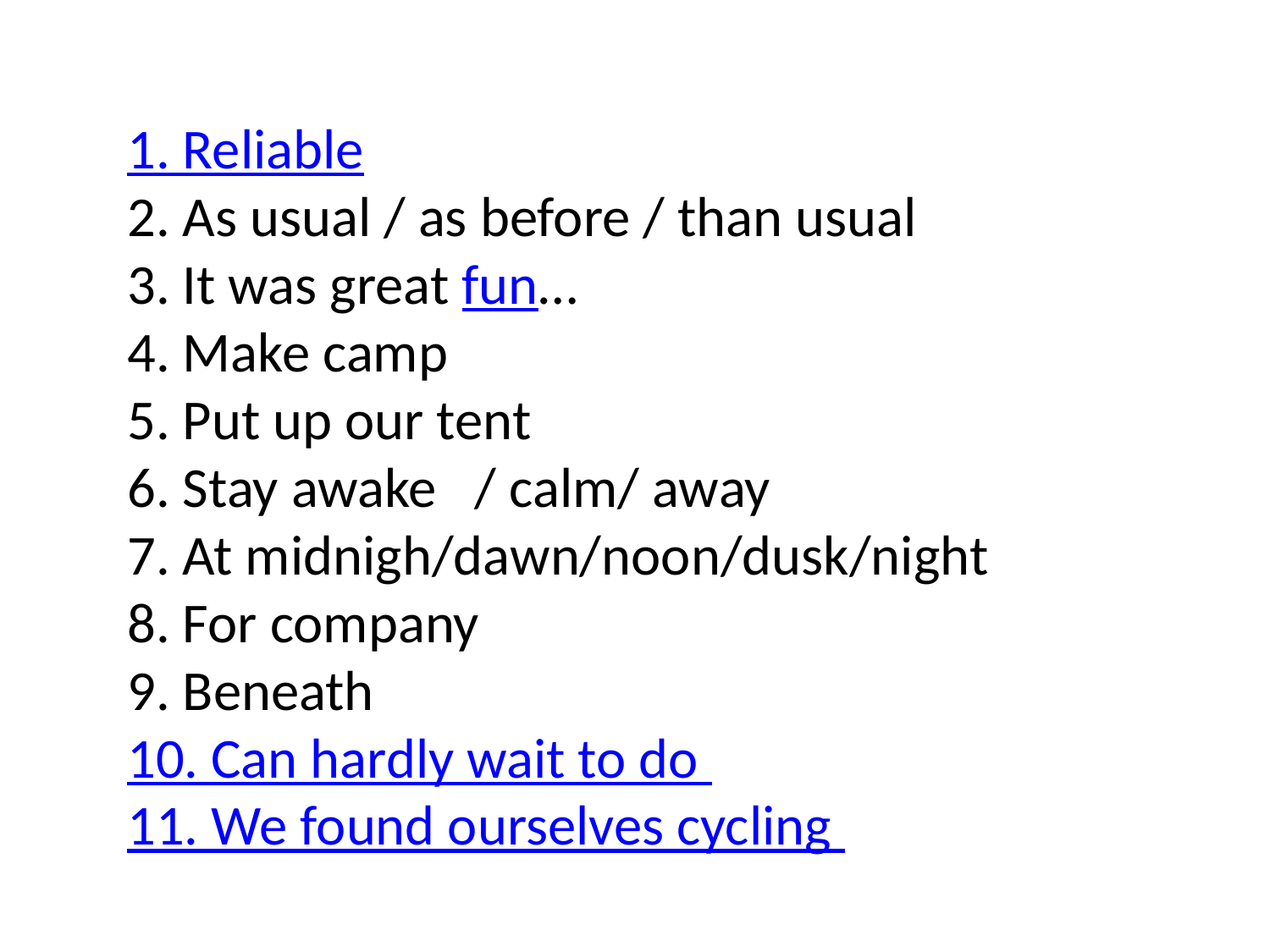

1. Reliable
2. As usual / as before / than usual
3. It was great fun…
4. Make camp
5. Put up our tent
6. Stay awake   / calm/ away
7. At midnigh/dawn/noon/dusk/night
8. For company
9. Beneath
10. Can hardly wait to do
11. We found ourselves cycling